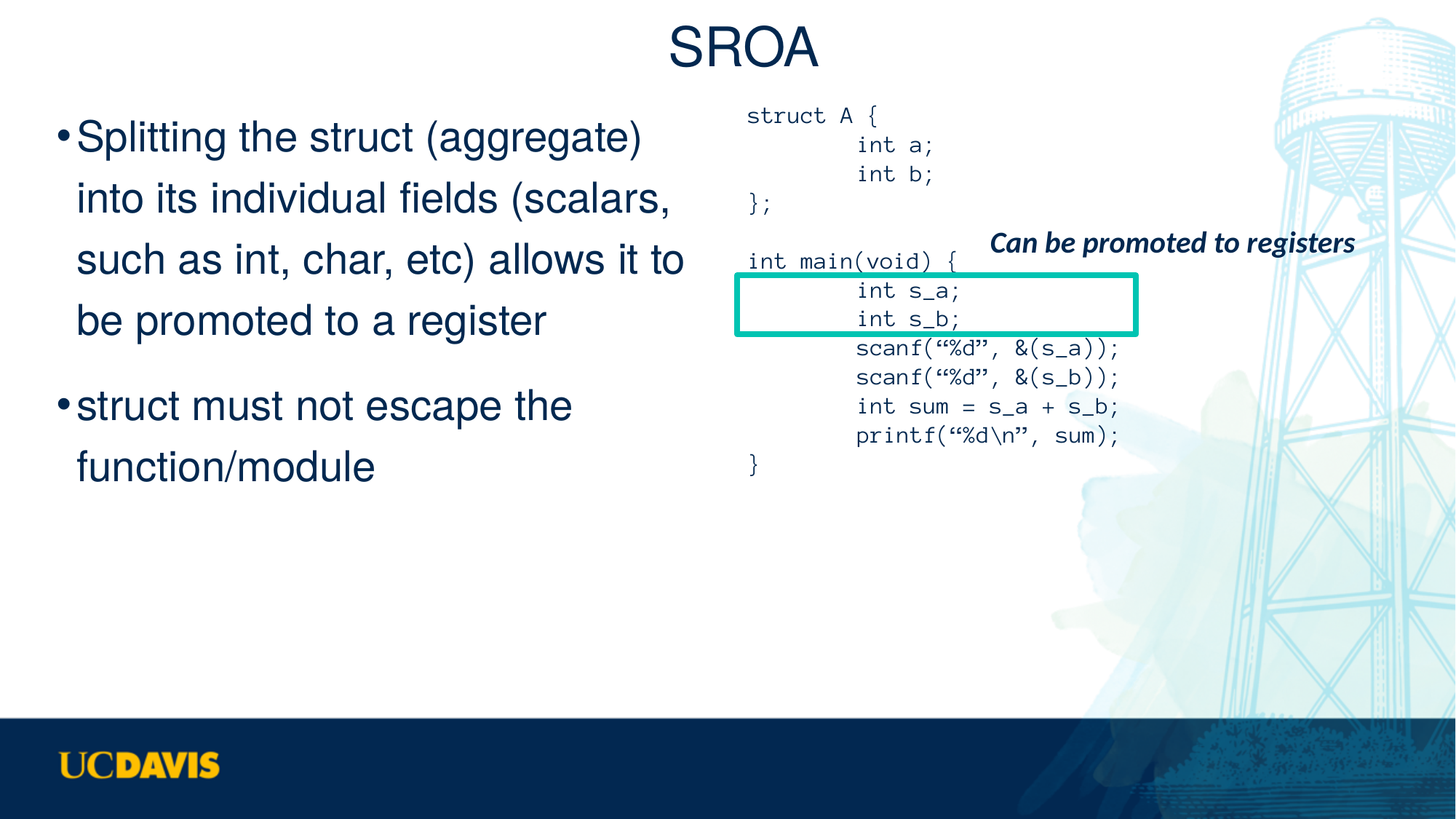

# SROA
Splitting the struct (aggregate) into its individual fields (scalars, such as int, char, etc) allows it to be promoted to a register
struct must not escape the function/module
struct A {
	int a;
   	int b;
};

int main(void) {
   	int s_a;
	int s_b;
  	scanf(“%d”, &(s_a));
	scanf(“%d”, &(s_b));
	int sum = s_a + s_b;
	printf(“%d\n”, sum);
}
Can be promoted to registers